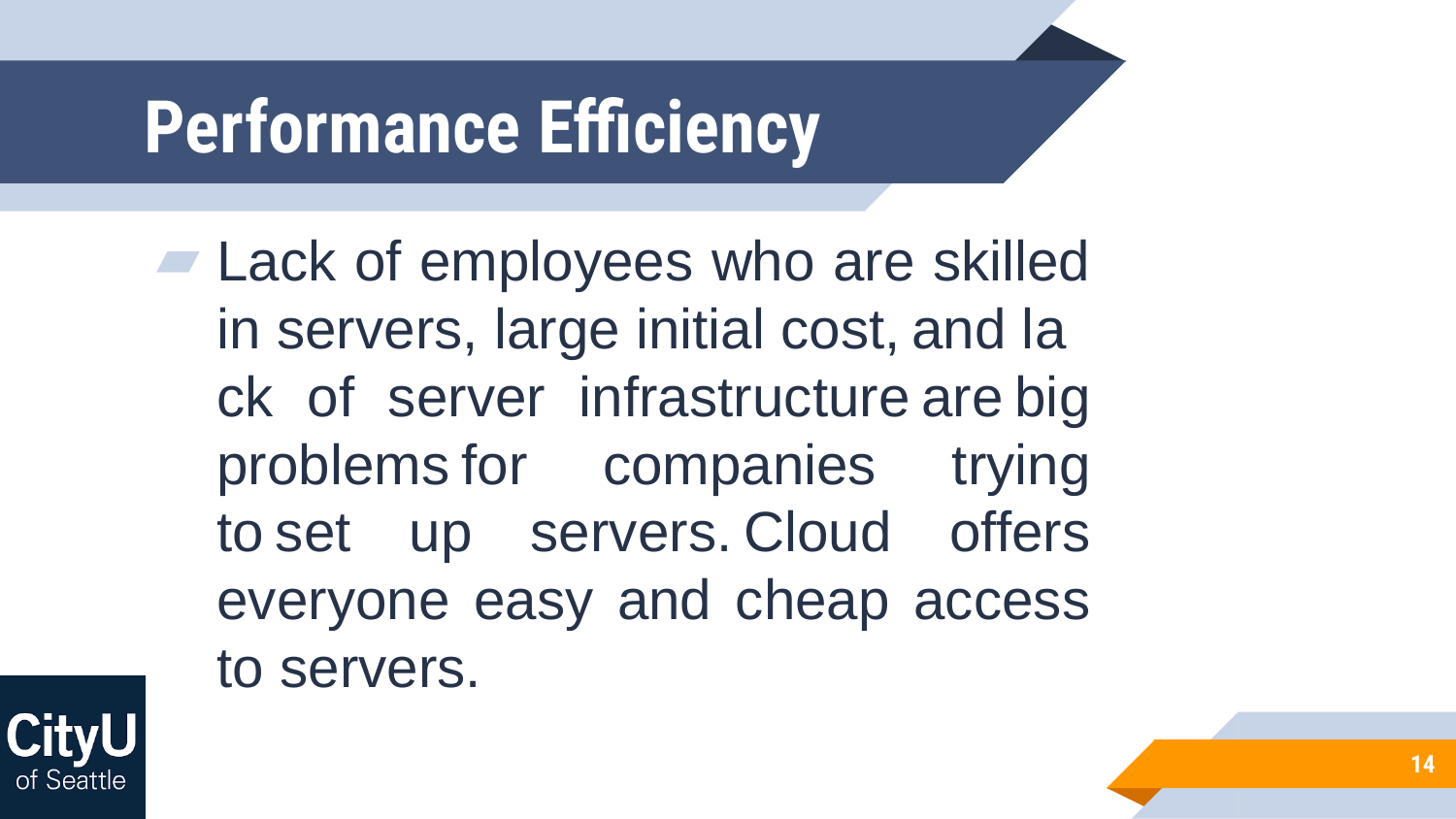

# Performance Efficiency

Lack of employees who are skilled in servers, large initial cost, and lack of server infrastructure are big problems for companies trying to set up servers. Cloud offers everyone easy and cheap access to servers.

14